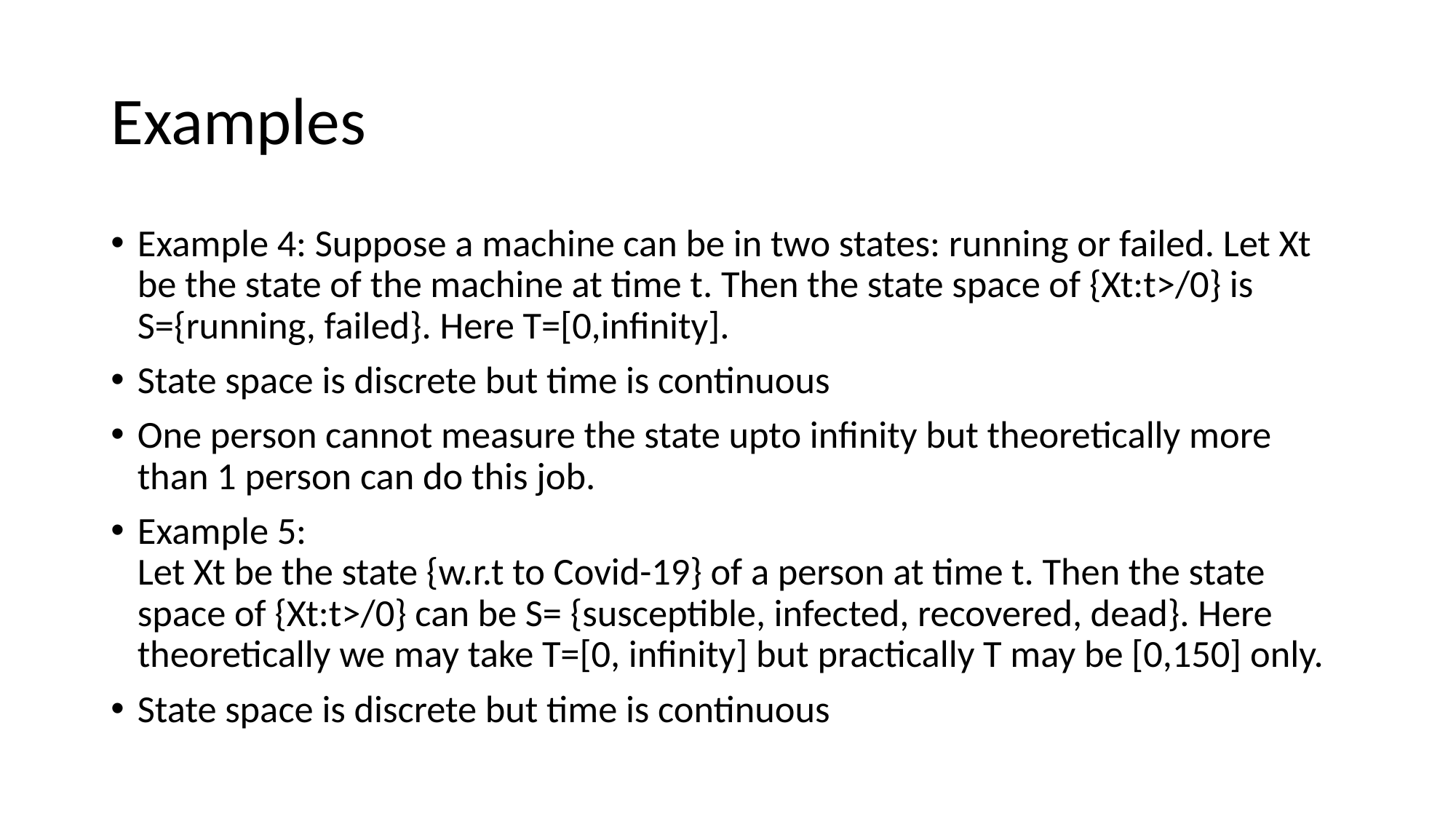

# Examples
Example 4: Suppose a machine can be in two states: running or failed. Let Xt be the state of the machine at time t. Then the state space of {Xt:t>/0} is S={running, failed}. Here T=[0,infinity].
State space is discrete but time is continuous
One person cannot measure the state upto infinity but theoretically more than 1 person can do this job.
Example 5:
Let Xt be the state {w.r.t to Covid-19} of a person at time t. Then the state space of {Xt:t>/0} can be S= {susceptible, infected, recovered, dead}. Here theoretically we may take T=[0, infinity] but practically T may be [0,150] only.
State space is discrete but time is continuous